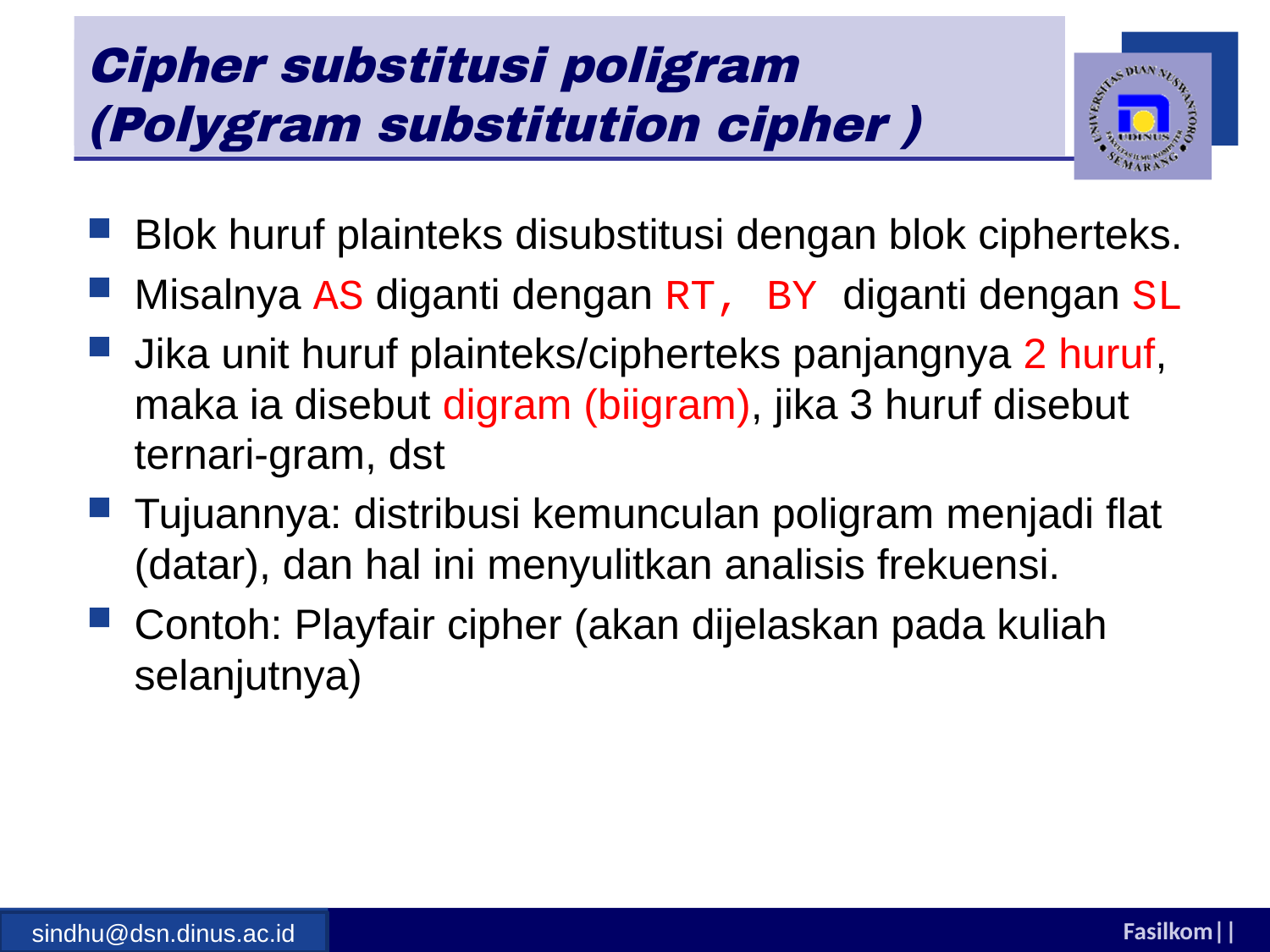

# Cipher substitusi poligram (Polygram substitution cipher )
Blok huruf plainteks disubstitusi dengan blok cipherteks.
Misalnya AS diganti dengan RT, BY diganti dengan SL
Jika unit huruf plainteks/cipherteks panjangnya 2 huruf, maka ia disebut digram (biigram), jika 3 huruf disebut ternari-gram, dst
Tujuannya: distribusi kemunculan poligram menjadi flat (datar), dan hal ini menyulitkan analisis frekuensi.
Contoh: Playfair cipher (akan dijelaskan pada kuliah selanjutnya)

sindhu@dsn.dinus.ac.id